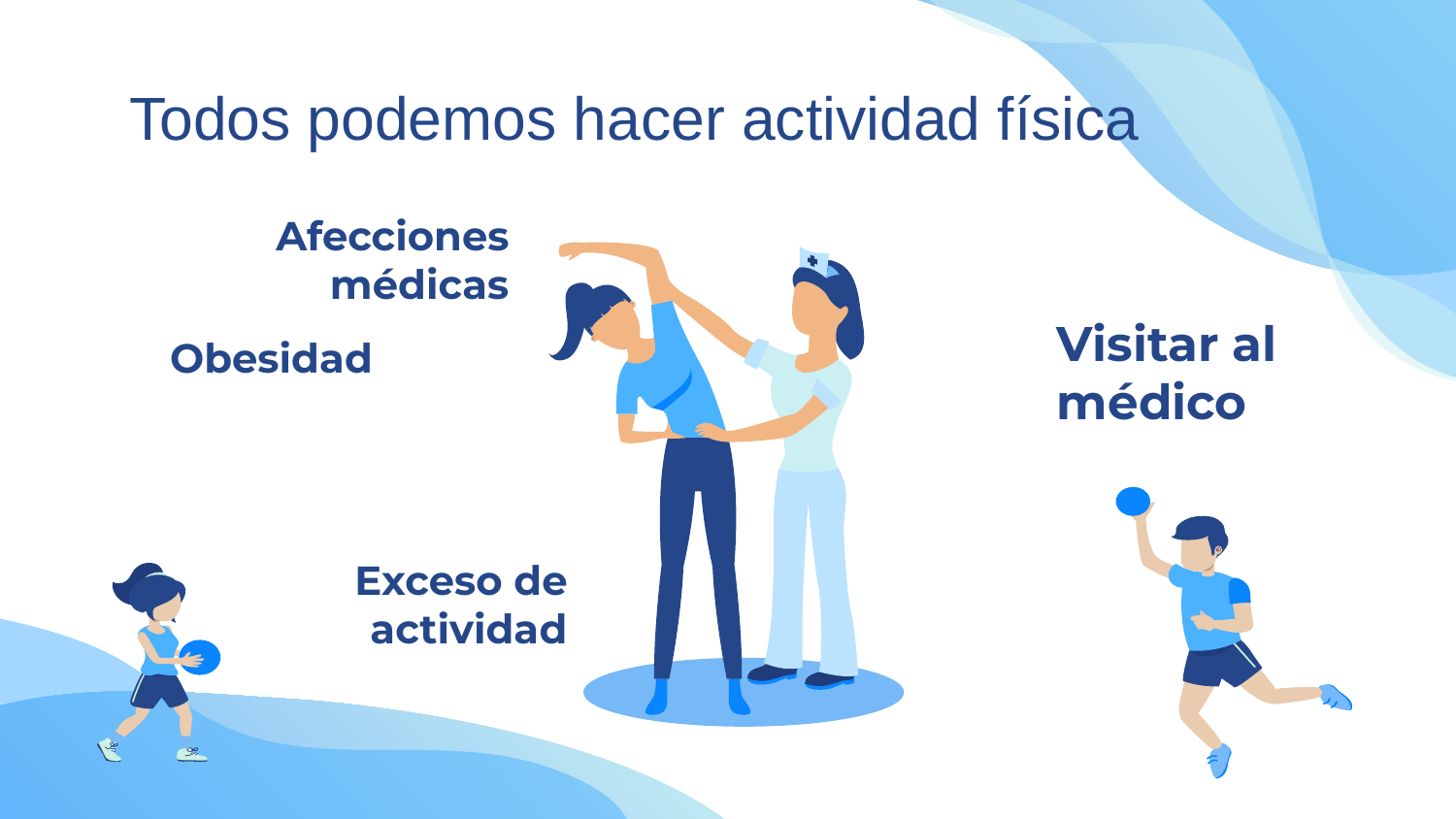

# Todos podemos hacer actividad física
Afecciones médicas

Obesidad
Visitar al médico

Exceso de actividad